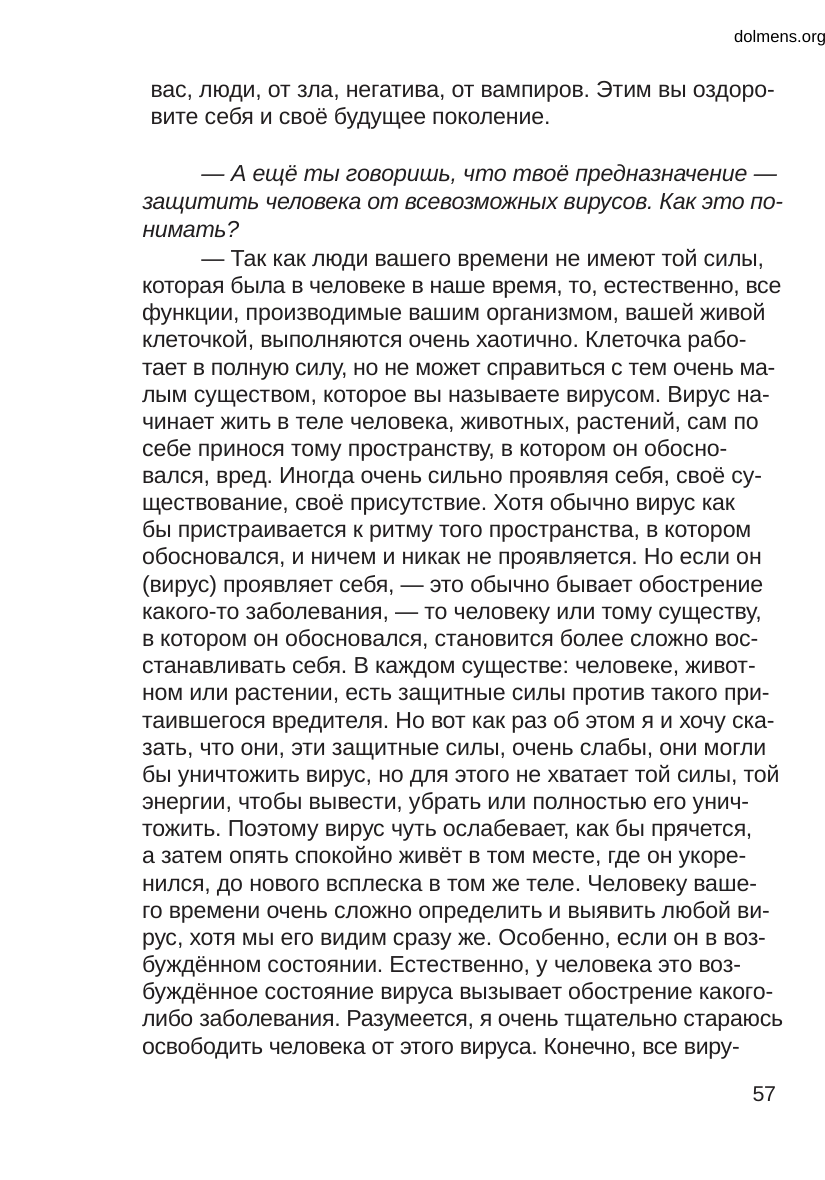

dolmens.org

вас, люди, от зла, негатива, от вампиров. Этим вы оздоро-
вите себя и своё будущее поколение.

— А ещё ты говоришь, что твоё предназначение —
защитить человека от всевозможных вирусов. Как это по-
нимать?

— Так как люди вашего времени не имеют той силы,
которая была в человеке в наше время, то, естественно, все
функции, производимые вашим организмом, вашей живой
клеточкой, выполняются очень хаотично. Клеточка рабо-
тает в полную силу, но не может справиться с тем очень ма-
лым существом, которое вы называете вирусом. Вирус на-
чинает жить в теле человека, животных, растений, сам по
себе принося тому пространству, в котором он обосно-
вался, вред. Иногда очень сильно проявляя себя, своё су-
ществование, своё присутствие. Хотя обычно вирус как
бы пристраивается к ритму того пространства, в котором
обосновался, и ничем и никак не проявляется. Но если он
(вирус) проявляет себя, — это обычно бывает обострение
какого-то заболевания, — то человеку или тому существу,
в котором он обосновался, становится более сложно вос-
станавливать себя. В каждом существе: человеке, живот-
ном или растении, есть защитные силы против такого при-
таившегося вредителя. Но вот как раз об этом я и хочу ска-
зать, что они, эти защитные силы, очень слабы, они могли
бы уничтожить вирус, но для этого не хватает той силы, той
энергии, чтобы вывести, убрать или полностью его унич-
тожить. Поэтому вирус чуть ослабевает, как бы прячется,
а затем опять спокойно живёт в том месте, где он укоре-
нился, до нового всплеска в том же теле. Человеку ваше-
го времени очень сложно определить и выявить любой ви-
рус, хотя мы его видим сразу же. Особенно, если он в воз-
буждённом состоянии. Естественно, у человека это воз-
буждённое состояние вируса вызывает обострение какого-
либо заболевания. Разумеется, я очень тщательно стараюсь
освободить человека от этого вируса. Конечно, все виру-

57